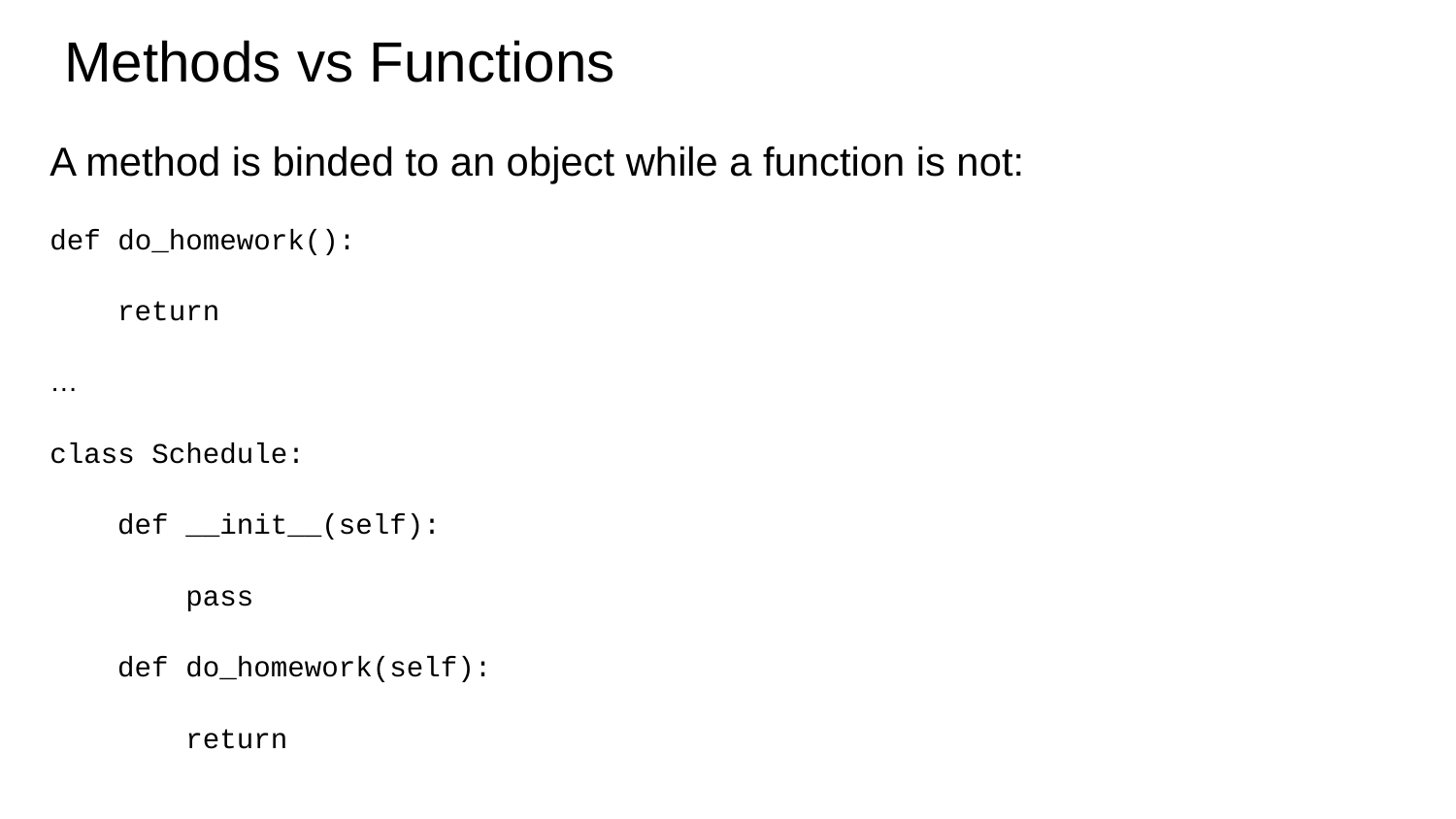

# Methods vs Functions
A method is binded to an object while a function is not:
def do_homework():
    return
…
class Schedule:
    def __init__(self):
        pass
    def do_homework(self):
        return